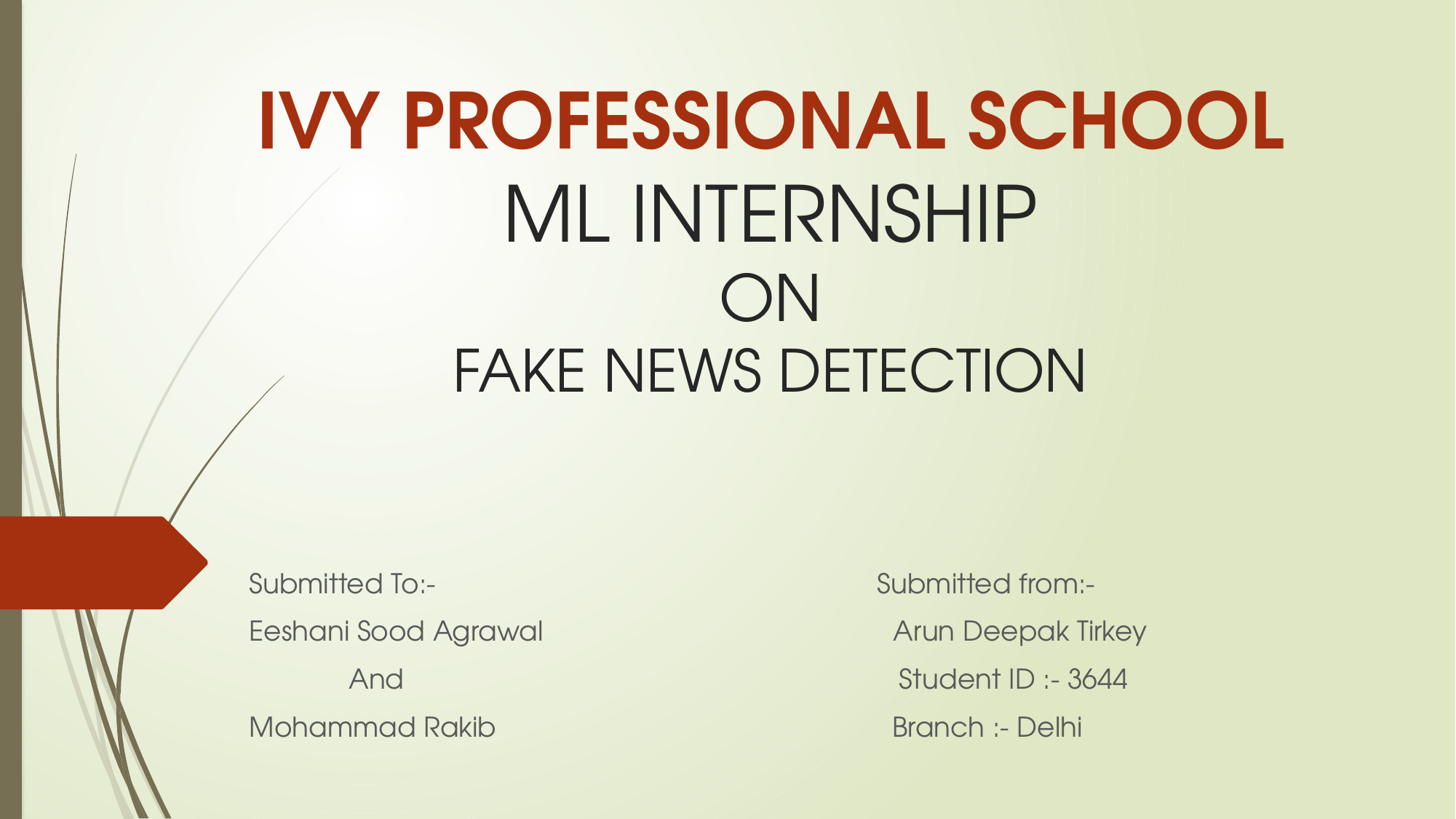

# IVY PROFESSIONAL SCHOOL ML INTERNSHIP ON FAKE NEWS DETECTION
Submitted To:-                                                          Submitted from:-
Eeshani Sood Agrawal                                              Arun Deepak Tirkey
             And                                                                 Student ID :- 3644
Mohammad Rakib                                                    Branch :- Delhi